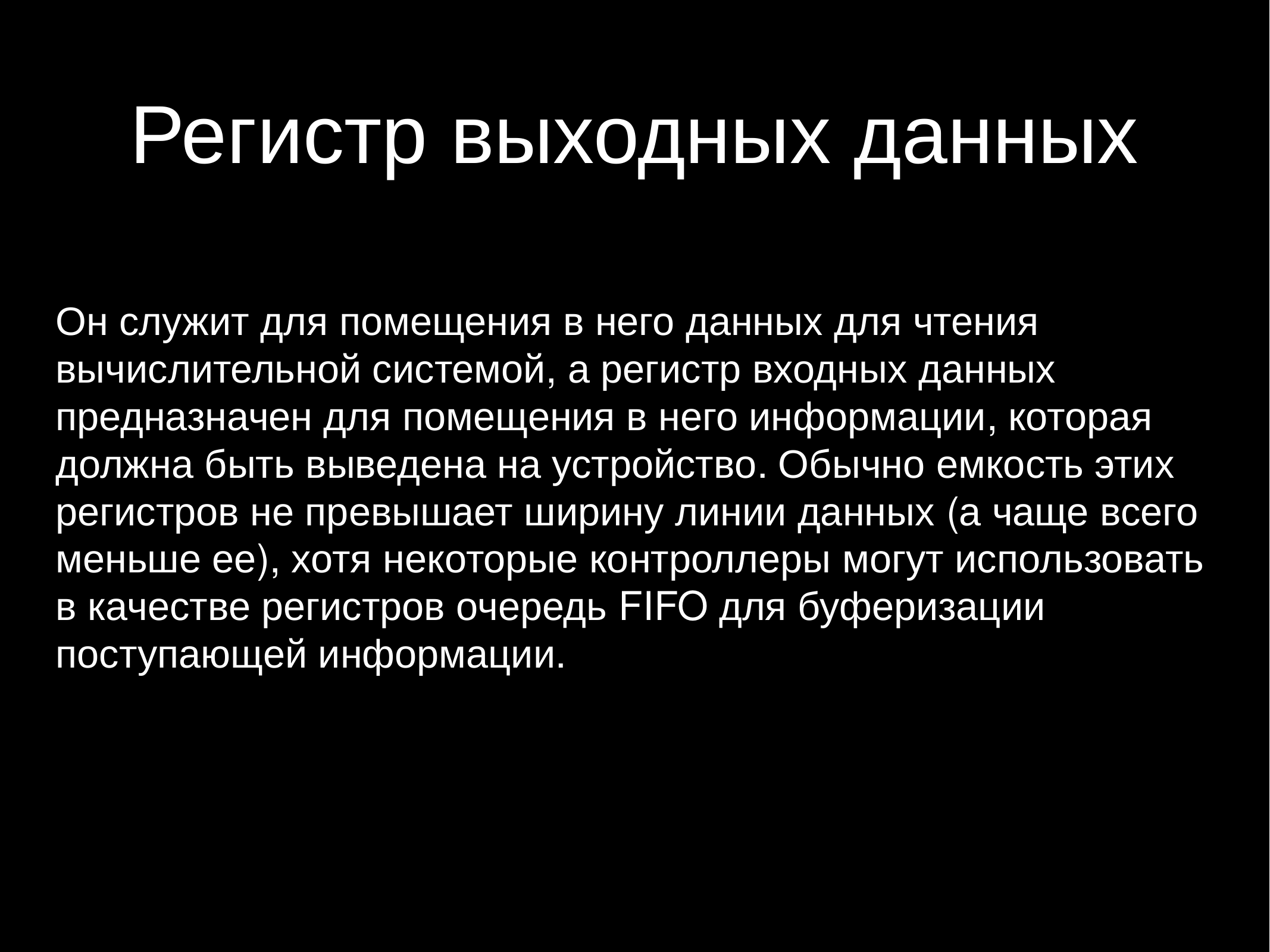

# Регистр выходных данных
Он служит для помещения в него данных для чтения вычислительной системой, а регистр входных данных предназначен для помещения в него информации, которая должна быть выведена на устройство. Обычно емкость этих регистров не превышает ширину линии данных (а чаще всего меньше ее), хотя некоторые контроллеры могут использовать в качестве регистров очередь FIFO для буферизации поступающей информации.